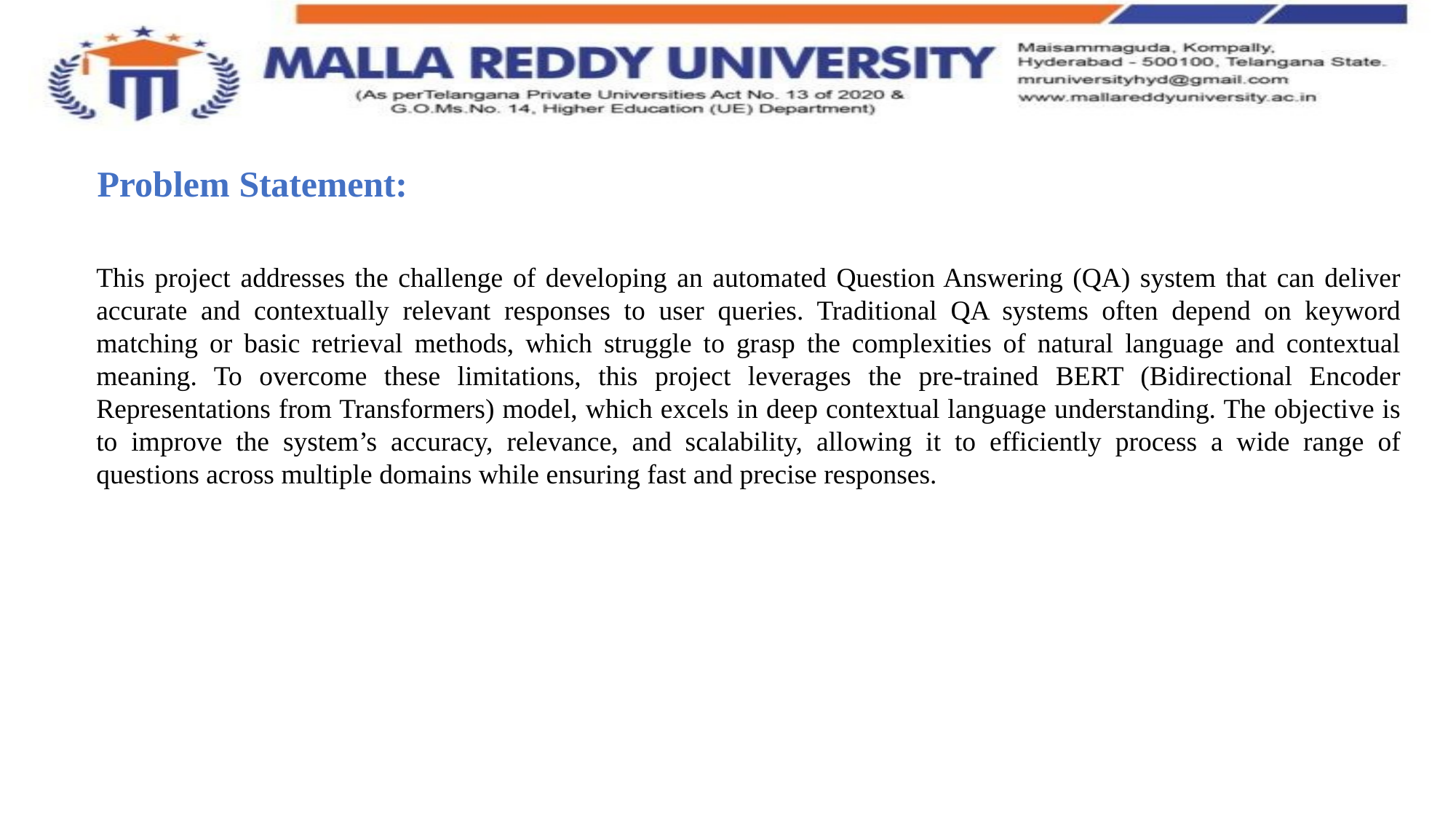

# Problem Statement:
This project addresses the challenge of developing an automated Question Answering (QA) system that can deliver accurate and contextually relevant responses to user queries. Traditional QA systems often depend on keyword matching or basic retrieval methods, which struggle to grasp the complexities of natural language and contextual meaning. To overcome these limitations, this project leverages the pre-trained BERT (Bidirectional Encoder Representations from Transformers) model, which excels in deep contextual language understanding. The objective is to improve the system’s accuracy, relevance, and scalability, allowing it to efficiently process a wide range of questions across multiple domains while ensuring fast and precise responses.